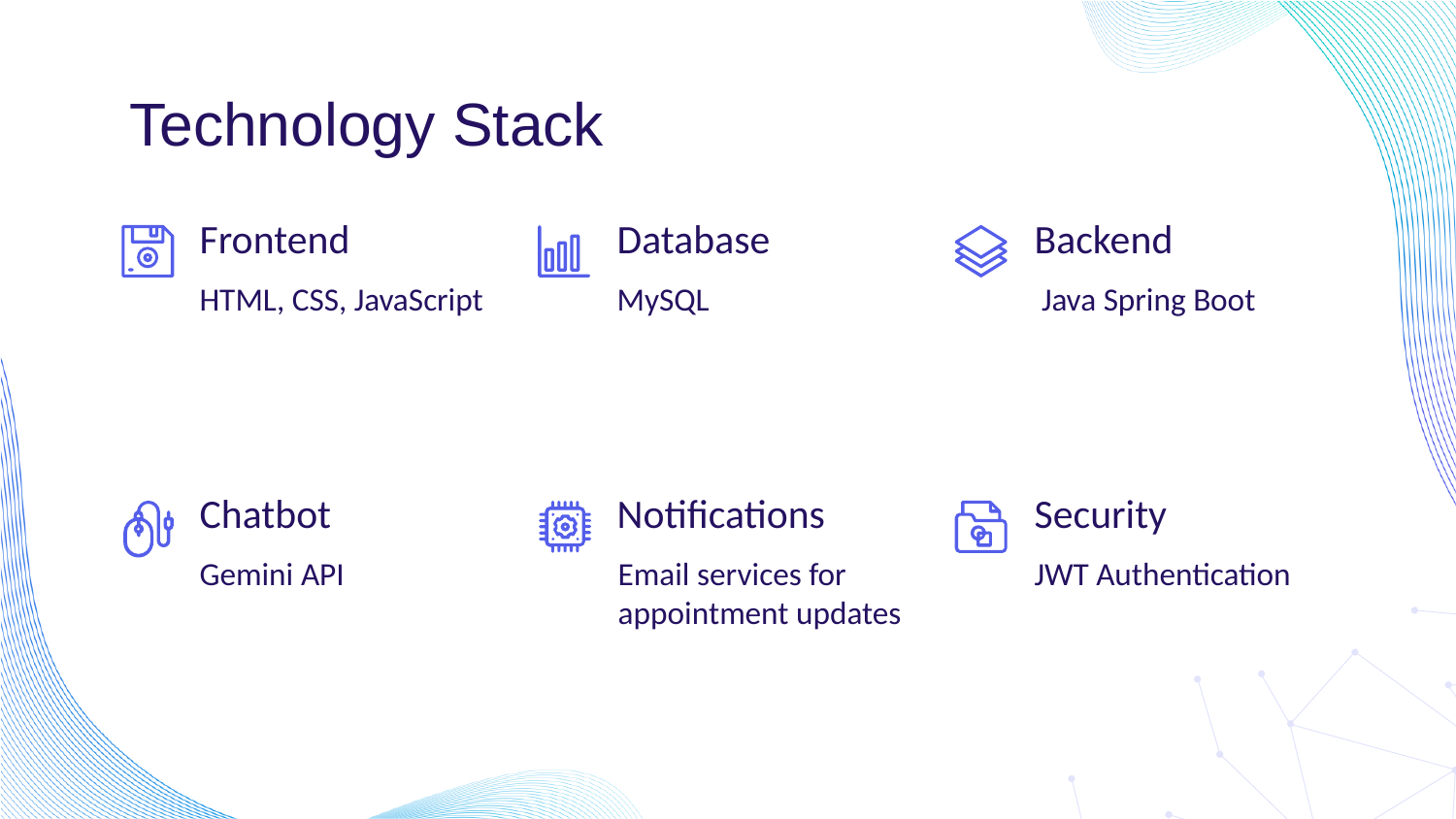

# Technology Stack
Frontend
Database
Backend

MySQL
HTML, CSS, JavaScript
 Java Spring Boot
Chatbot
Notifications
Security

Gemini API
Email services for
appointment updates
JWT Authentication